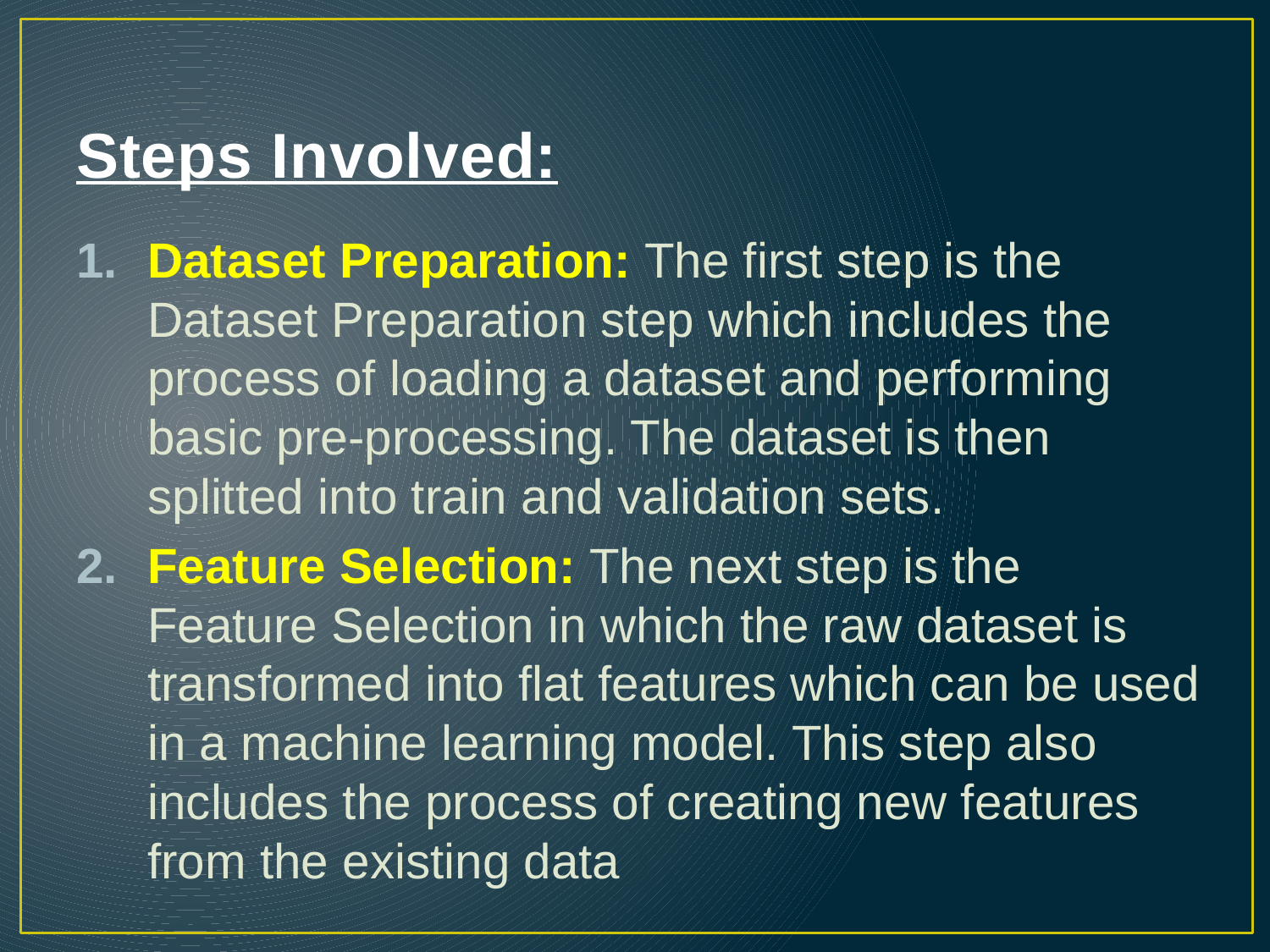

# Steps Involved:
Dataset Preparation: The first step is the Dataset Preparation step which includes the process of loading a dataset and performing basic pre-processing. The dataset is then splitted into train and validation sets.
Feature Selection: The next step is the Feature Selection in which the raw dataset is transformed into flat features which can be used in a machine learning model. This step also includes the process of creating new features from the existing data